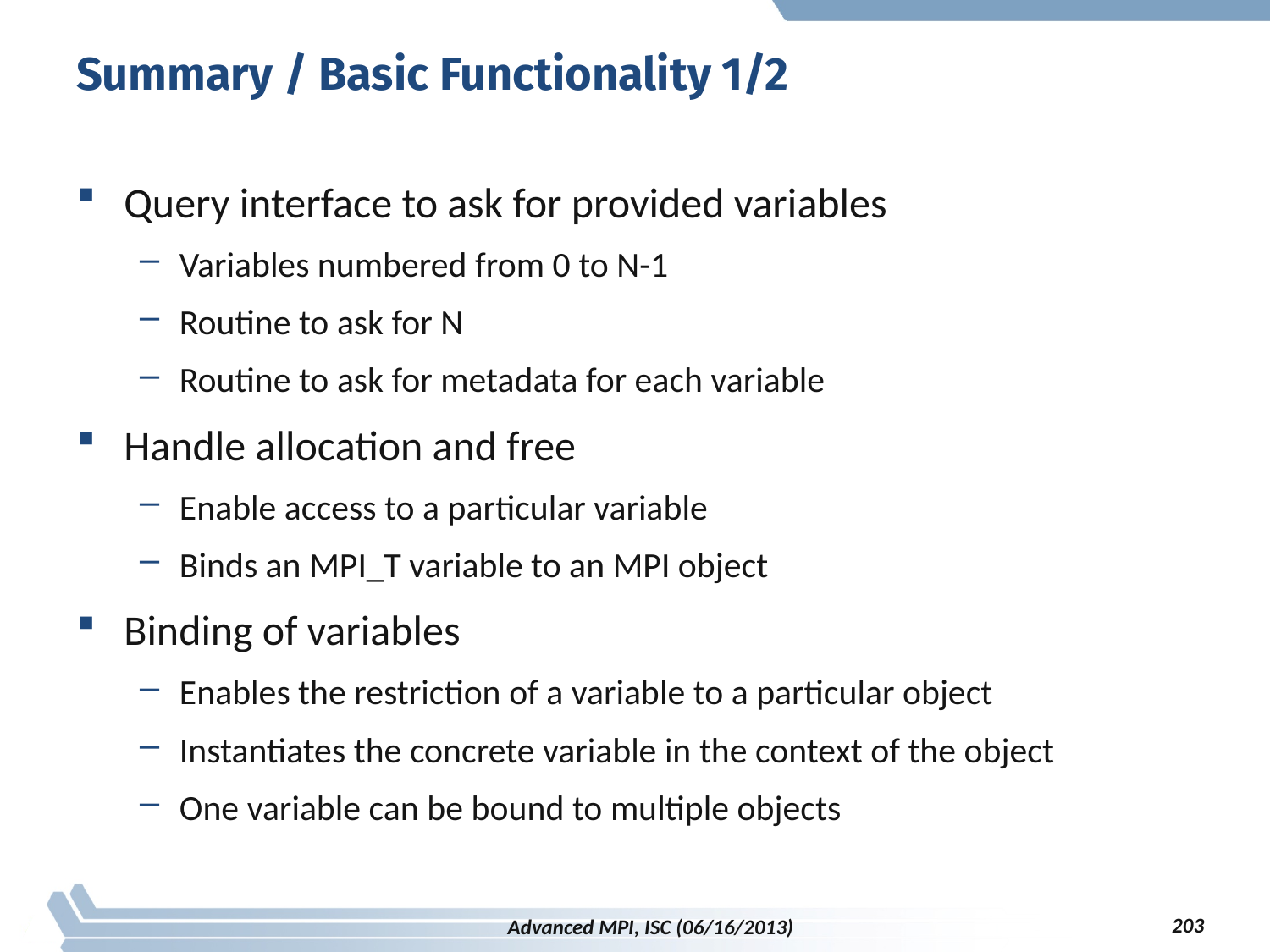

# Summary / Basic Functionality 1/2
Query interface to ask for provided variables
Variables numbered from 0 to N-1
Routine to ask for N
Routine to ask for metadata for each variable
Handle allocation and free
Enable access to a particular variable
Binds an MPI_T variable to an MPI object
Binding of variables
Enables the restriction of a variable to a particular object
Instantiates the concrete variable in the context of the object
One variable can be bound to multiple objects
203
Advanced MPI, ISC (06/16/2013)